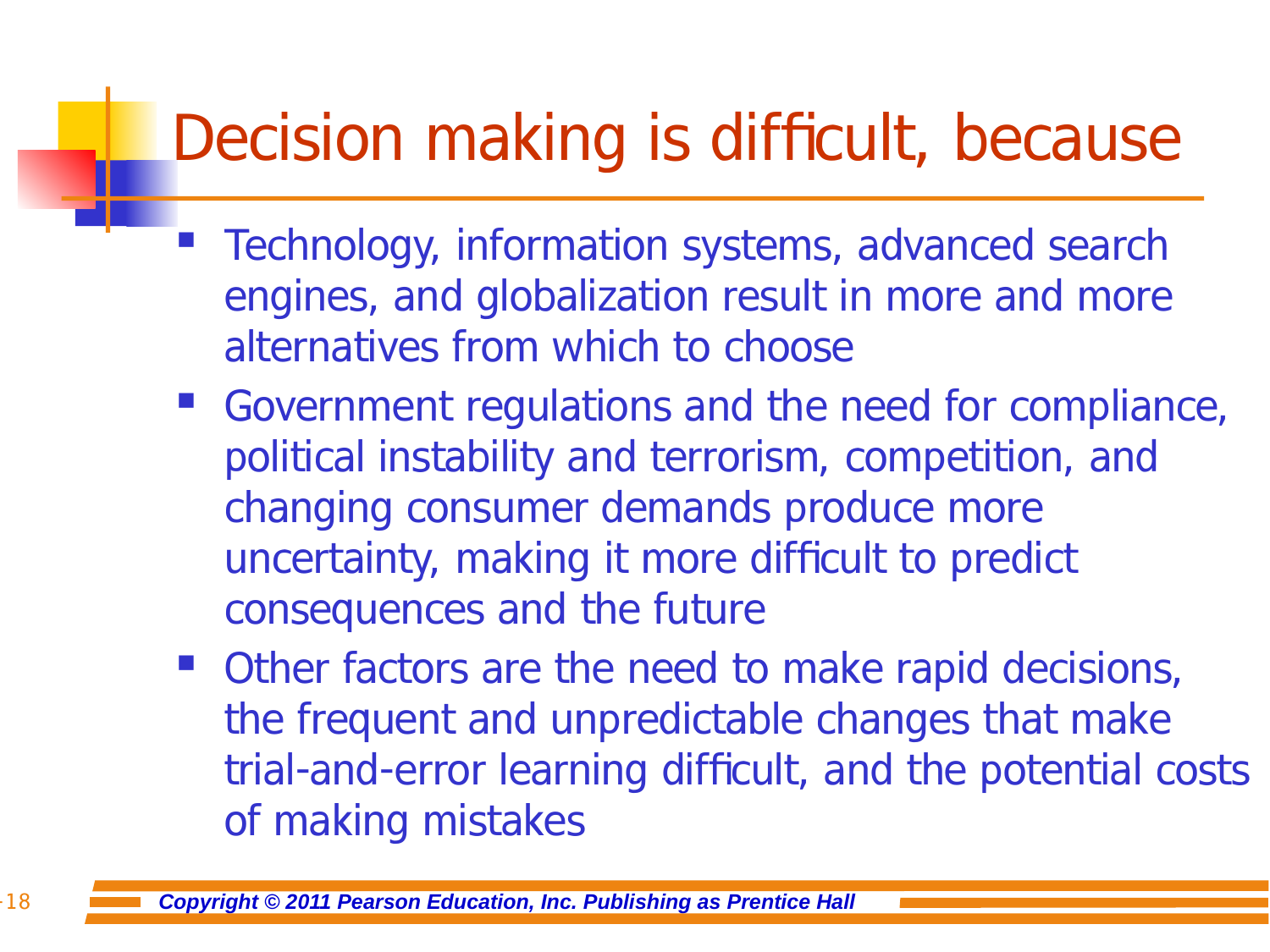

# Decision making is difficult, because
Technology, information systems, advanced search engines, and globalization result in more and more alternatives from which to choose
Government regulations and the need for compliance, political instability and terrorism, competition, and changing consumer demands produce more uncertainty, making it more difficult to predict consequences and the future
Other factors are the need to make rapid decisions, the frequent and unpredictable changes that make trial-and-error learning difficult, and the potential costs of making mistakes